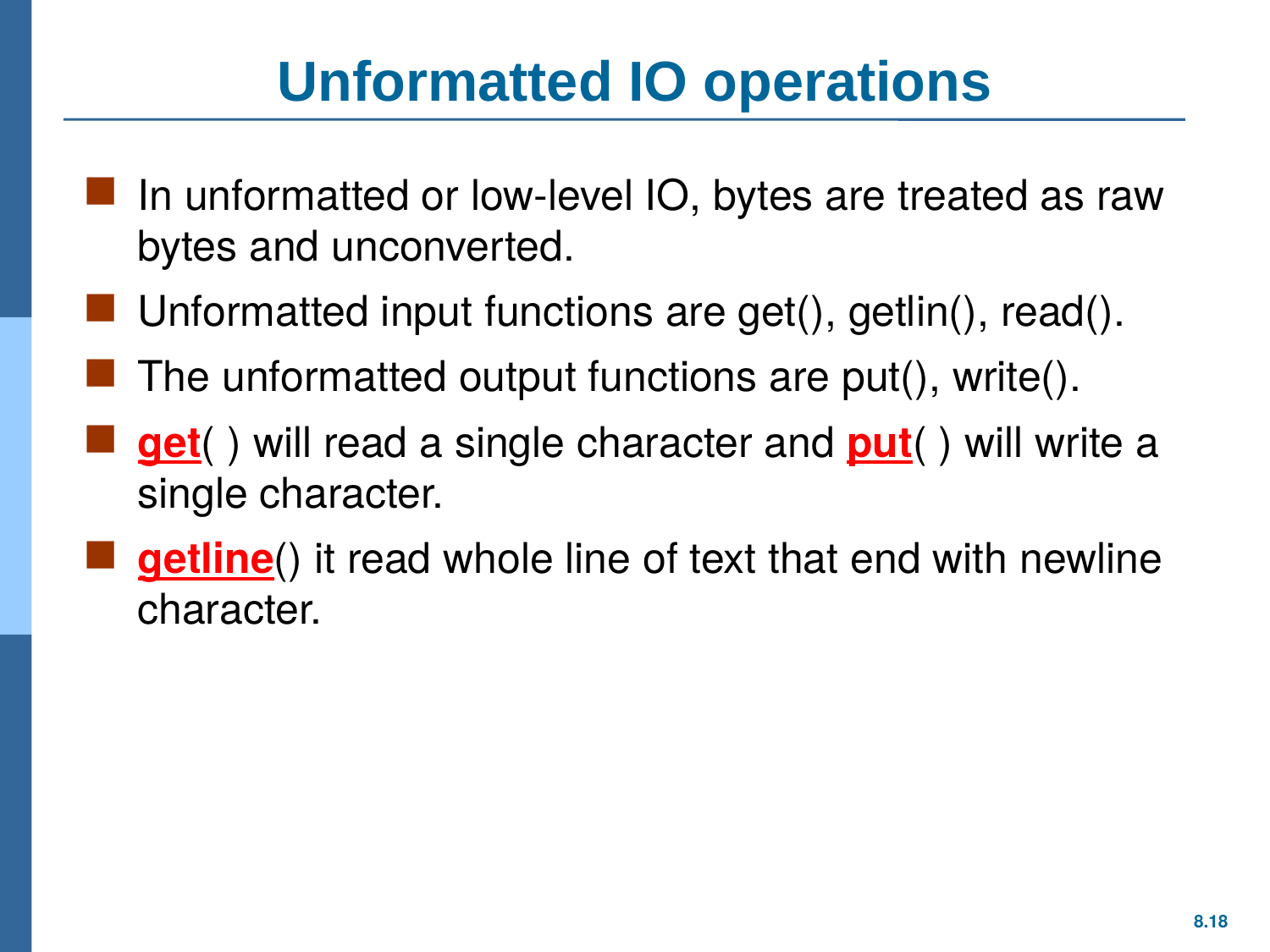

# Unformatted IO operations
In unformatted or low-level IO, bytes are treated as raw bytes and unconverted.
Unformatted input functions are get(), getlin(), read().
The unformatted output functions are put(), write().
get( ) will read a single character and put( ) will write a single character.
getline() it read whole line of text that end with newline character.